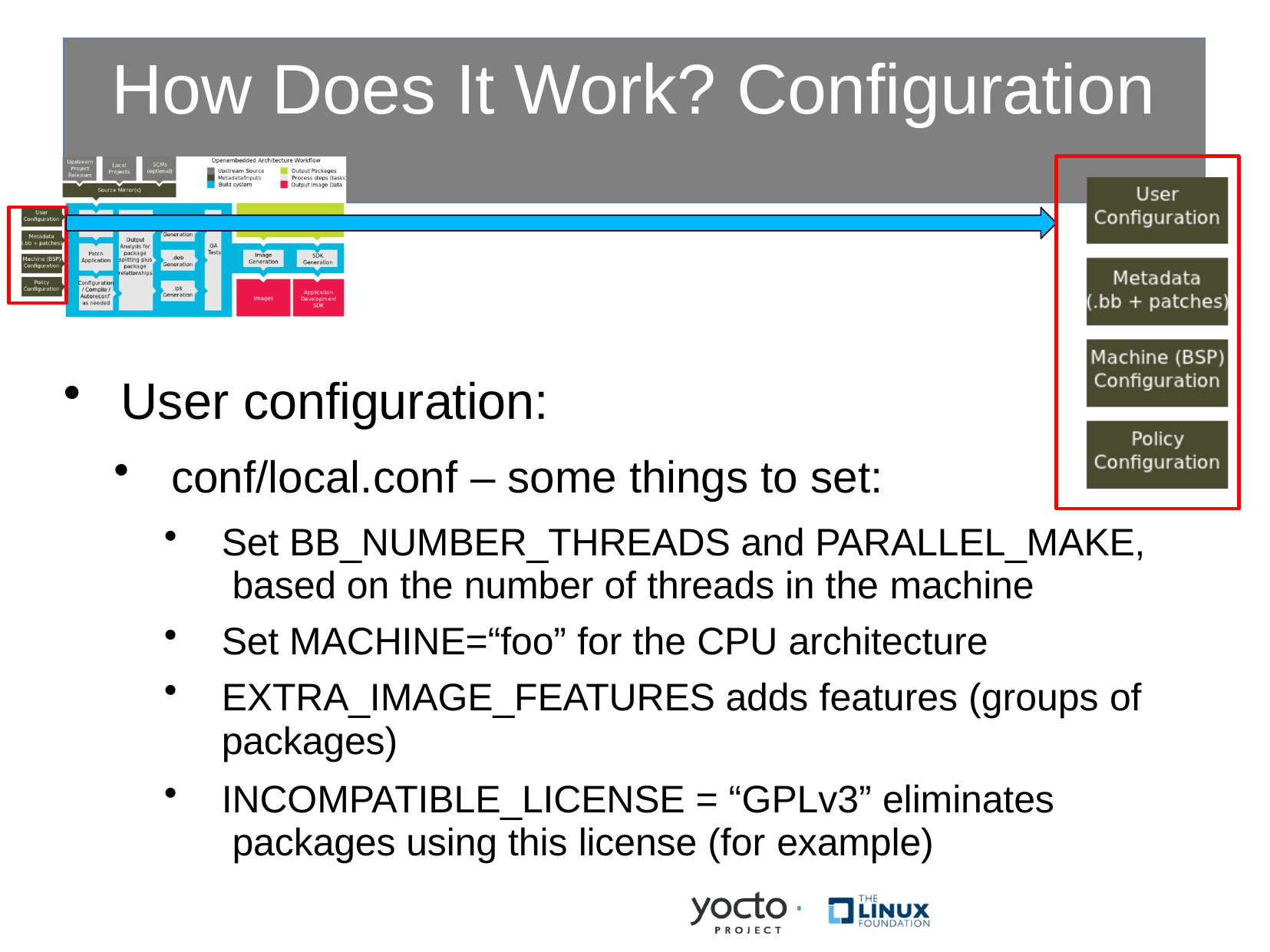

# How Does It Work? Configuration

User configuration:
conf/local.conf – some things to set:
Set BB_NUMBER_THREADS and PARALLEL_MAKE,  based on the number of threads in the machine
Set MACHINE=“foo” for the CPU architecture
EXTRA_IMAGE_FEATURES adds features (groups of
packages)
INCOMPATIBLE_LICENSE = “GPLv3” eliminates  packages using this license (for example)